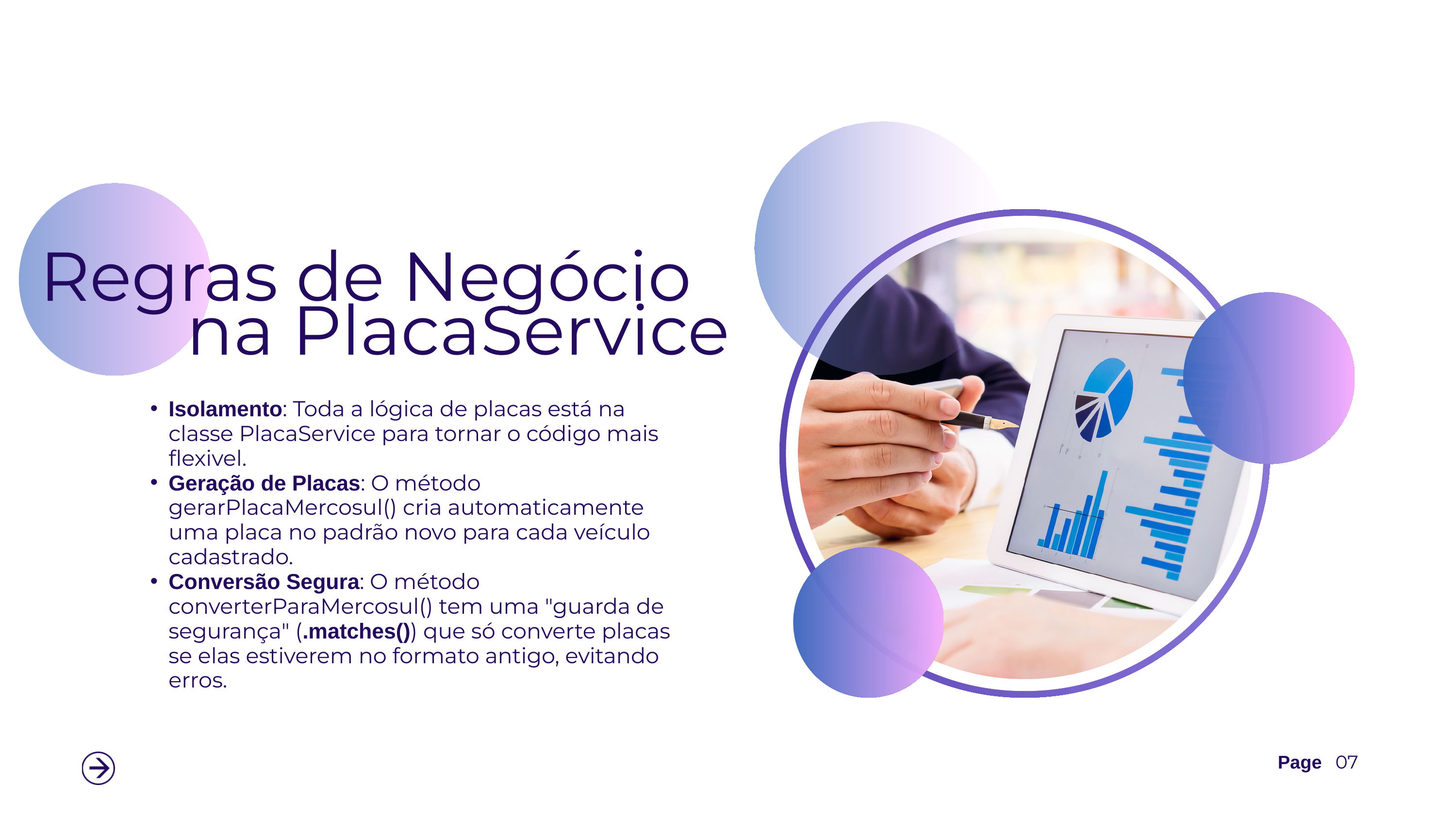

Regras de Negócio

na PlacaService
Isolamento: Toda a lógica de placas está na classe PlacaService para tornar o código mais flexivel.
Geração de Placas: O método gerarPlacaMercosul() cria automaticamente uma placa no padrão novo para cada veículo cadastrado.
Conversão Segura: O método converterParaMercosul() tem uma "guarda de segurança" (.matches()) que só converte placas se elas estiverem no formato antigo, evitando erros.

Page
07